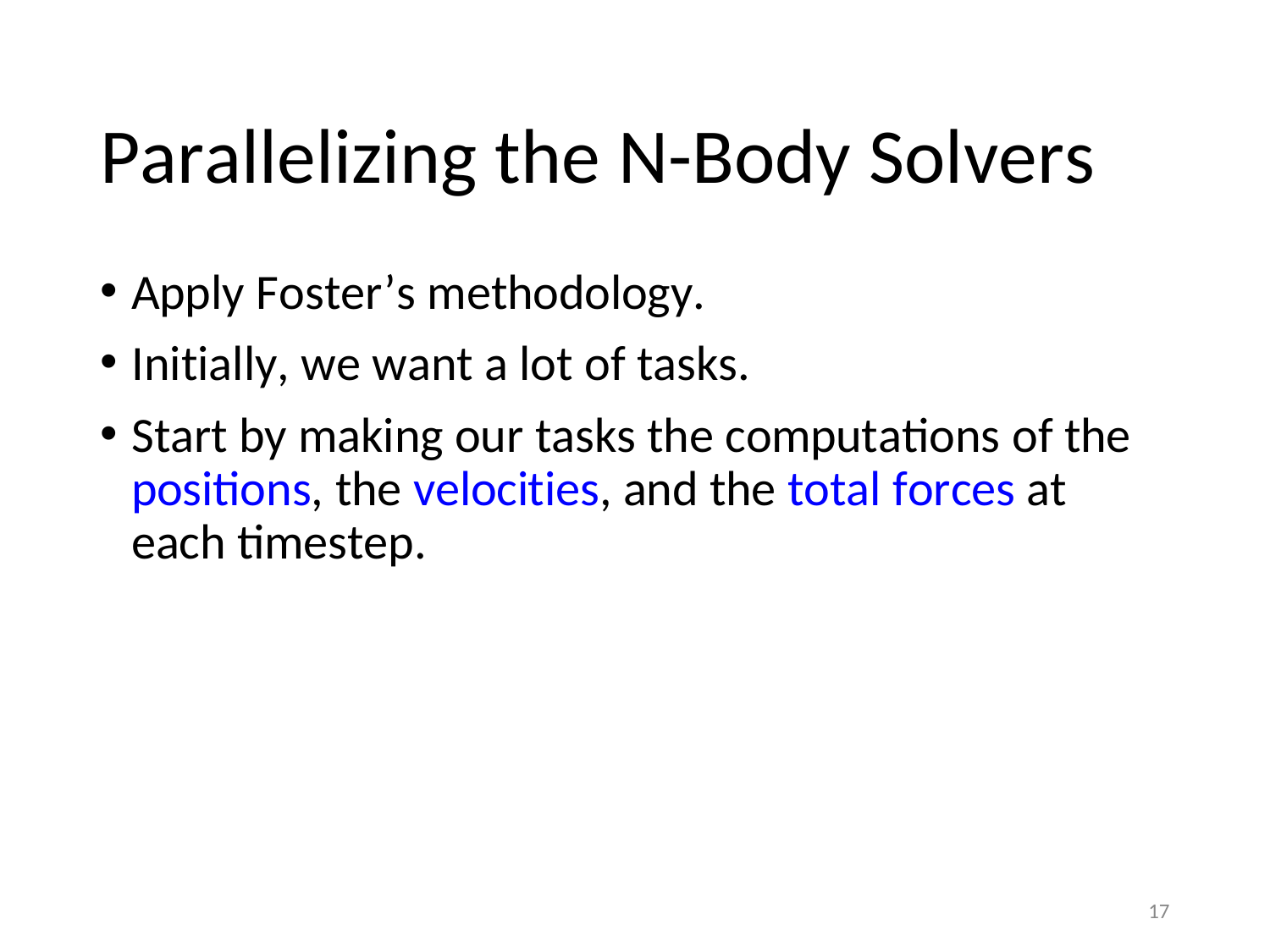

# Parallelizing the N-Body Solvers
Apply Foster’s methodology.
Initially, we want a lot of tasks.
Start by making our tasks the computations of the positions, the velocities, and the total forces at each timestep.
17